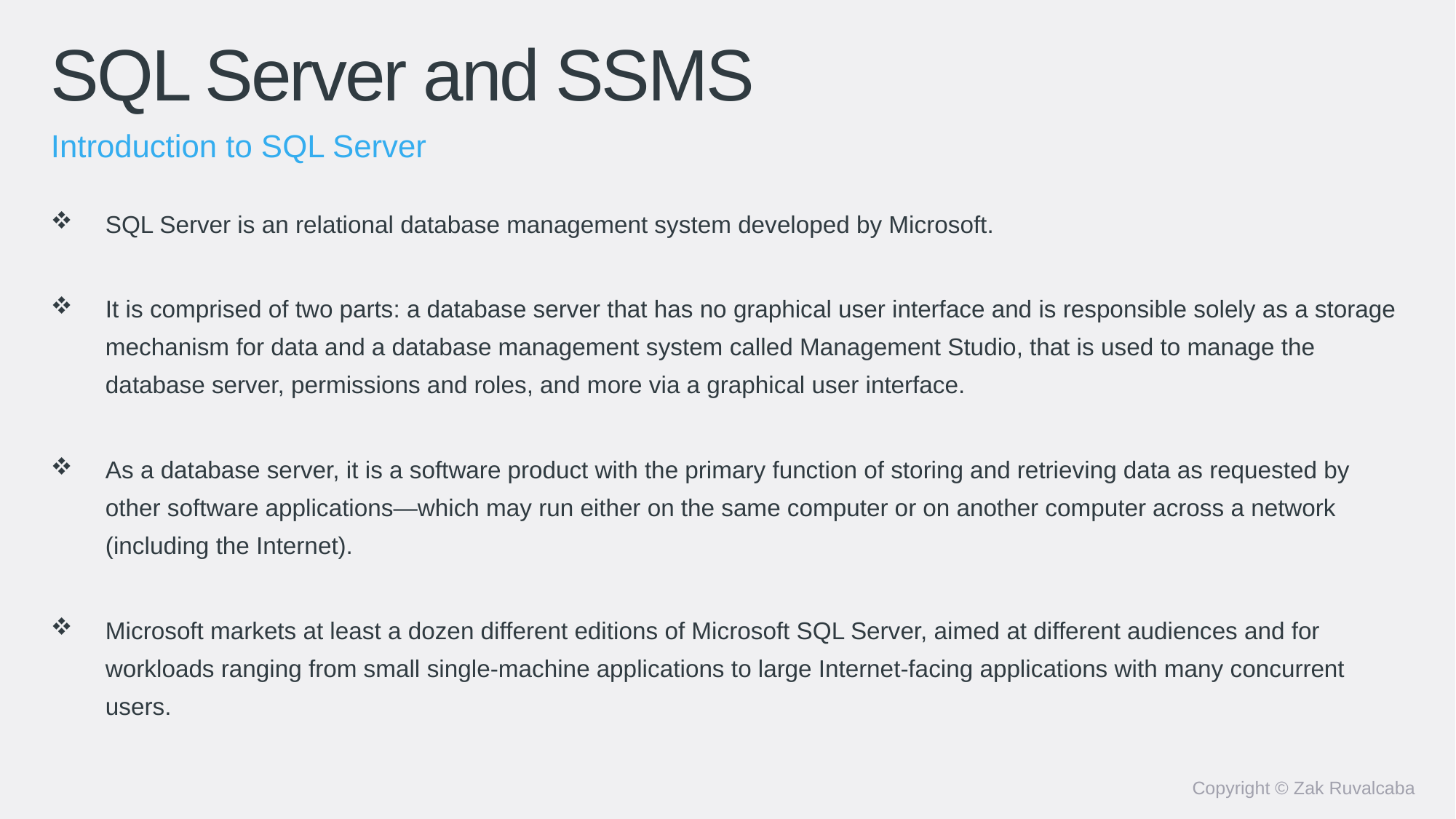

# SQL Server and SSMS
Introduction to SQL Server
SQL Server is an relational database management system developed by Microsoft.

It is comprised of two parts: a database server that has no graphical user interface and is responsible solely as a storage mechanism for data and a database management system called Management Studio, that is used to manage the database server, permissions and roles, and more via a graphical user interface.

As a database server, it is a software product with the primary function of storing and retrieving data as requested by other software applications—which may run either on the same computer or on another computer across a network (including the Internet).

Microsoft markets at least a dozen different editions of Microsoft SQL Server, aimed at different audiences and for workloads ranging from small single-machine applications to large Internet-facing applications with many concurrent users.